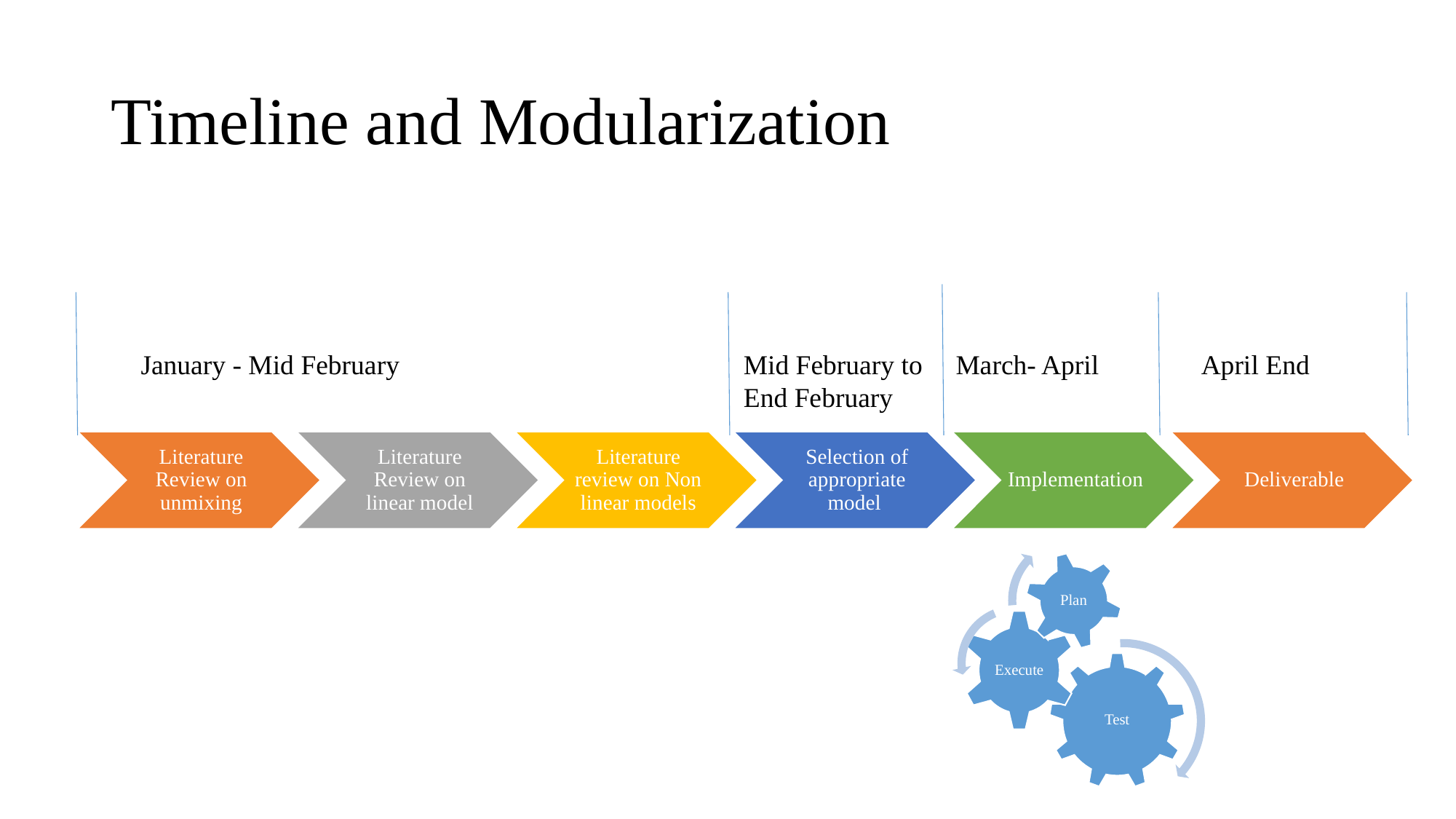

# Timeline and Modularization
Literature Review on unmixing
Literature Review on linear model
Literature review on Non linear models
Selection of appropriate model
Implementation
Deliverable
January - Mid February
Mid February to End February
March- April
April End
Test
Execute
Plan